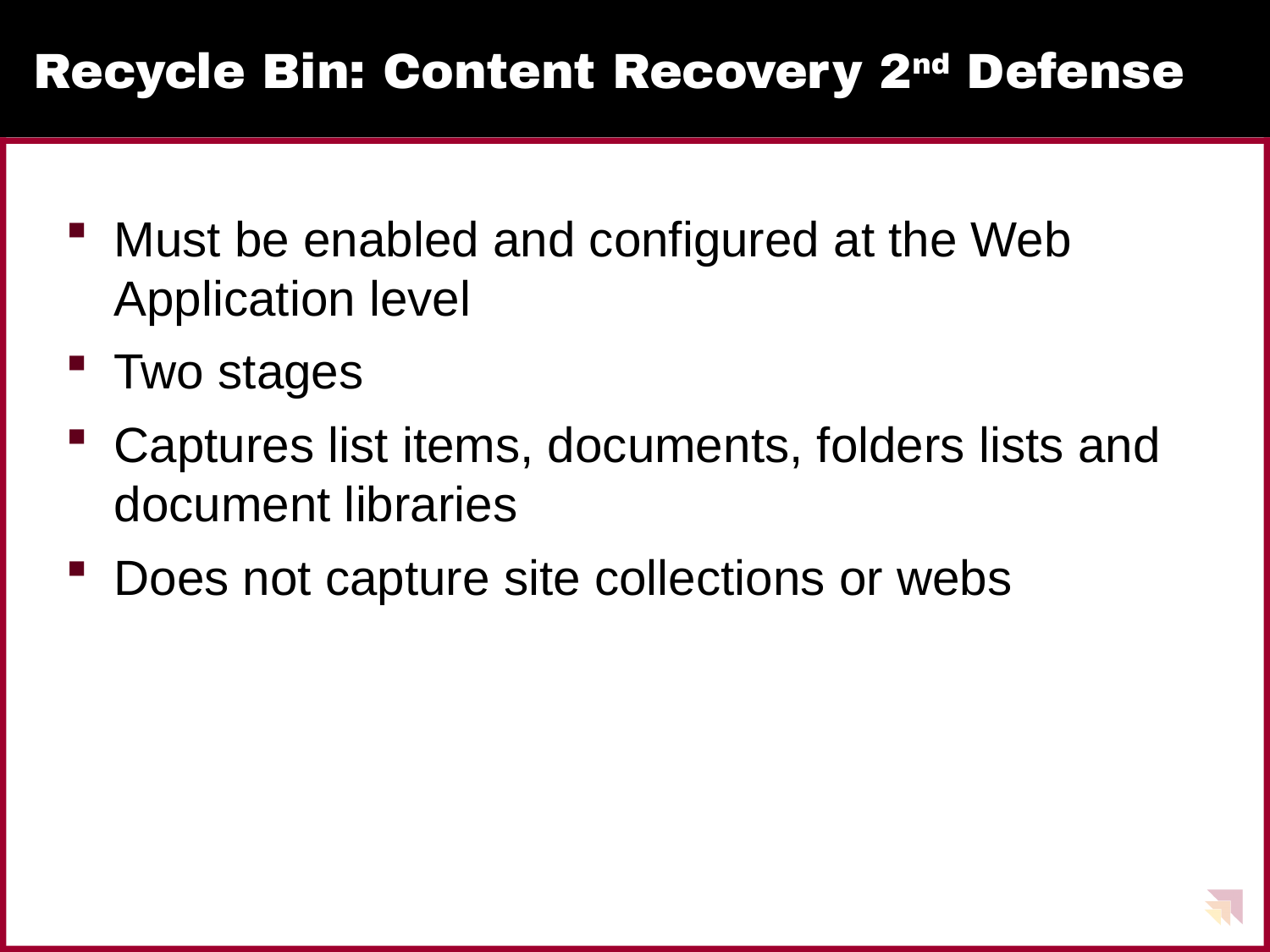

# Recycle Bin: Content Recovery 2nd Defense
Must be enabled and configured at the Web Application level
Two stages
Captures list items, documents, folders lists and document libraries
Does not capture site collections or webs